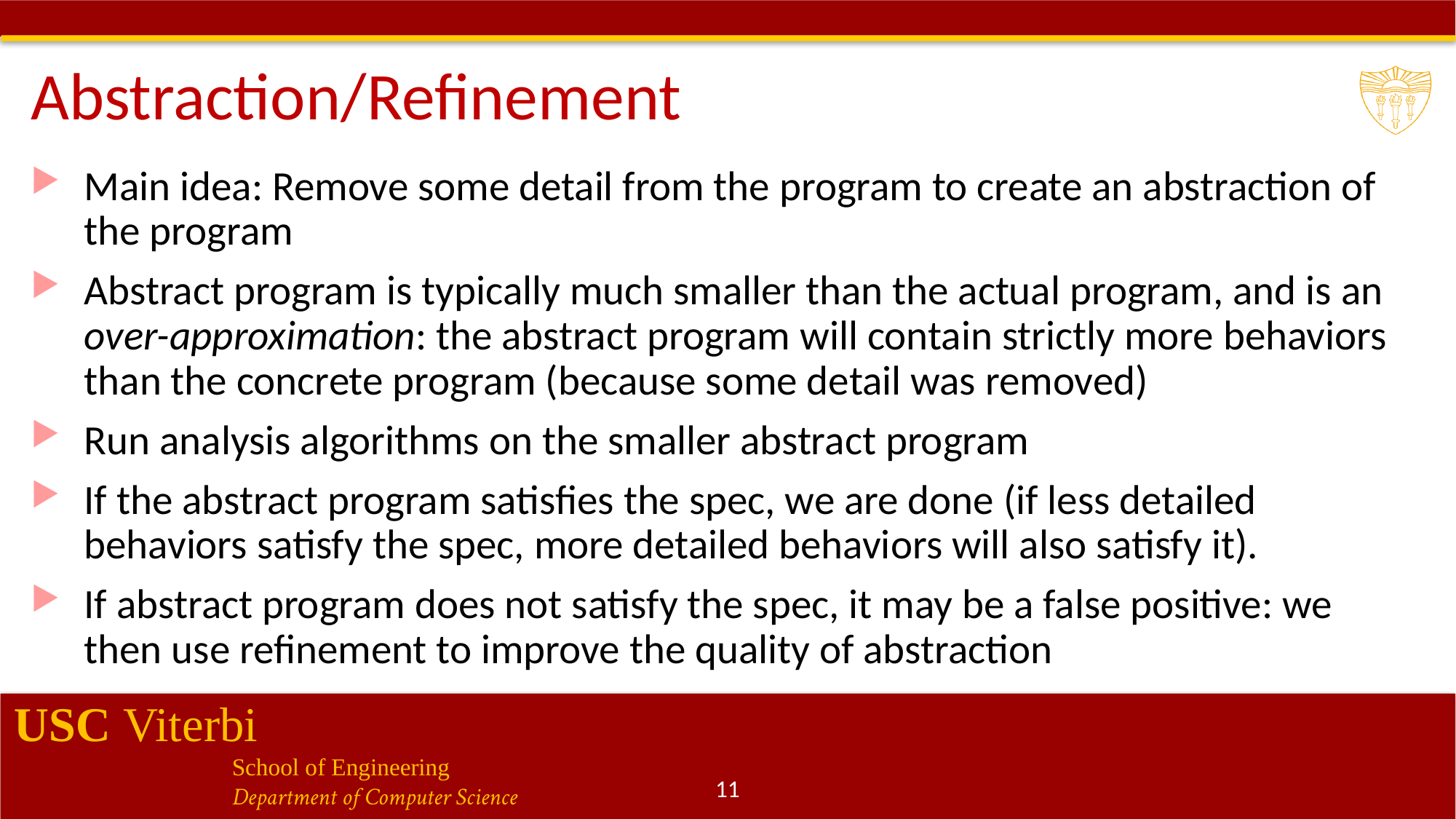

# Abstraction/Refinement
Main idea: Remove some detail from the program to create an abstraction of the program
Abstract program is typically much smaller than the actual program, and is an over-approximation: the abstract program will contain strictly more behaviors than the concrete program (because some detail was removed)
Run analysis algorithms on the smaller abstract program
If the abstract program satisfies the spec, we are done (if less detailed behaviors satisfy the spec, more detailed behaviors will also satisfy it).
If abstract program does not satisfy the spec, it may be a false positive: we then use refinement to improve the quality of abstraction
11